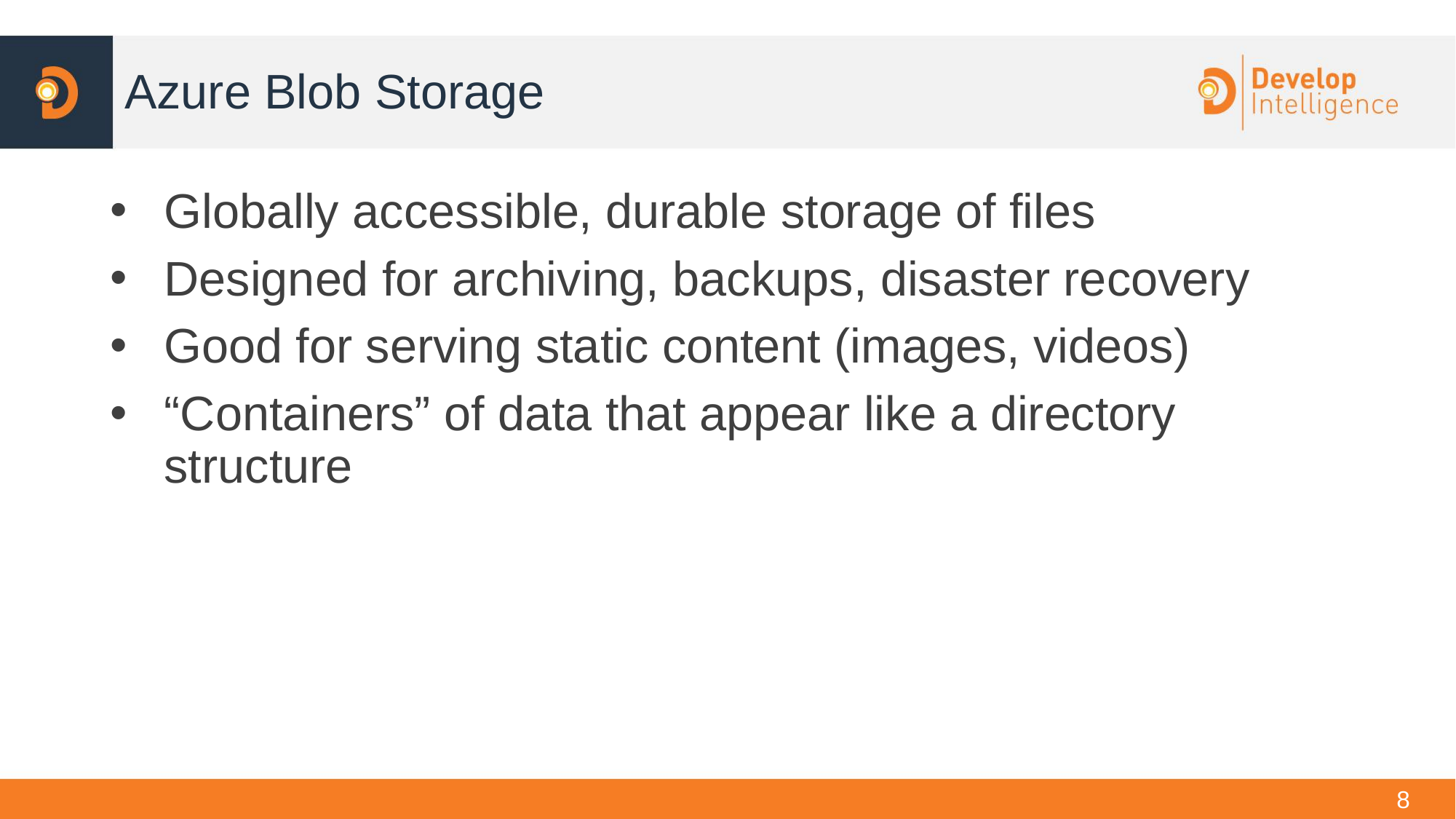

Azure Blob Storage
Globally accessible, durable storage of files
Designed for archiving, backups, disaster recovery
Good for serving static content (images, videos)
“Containers” of data that appear like a directory structure
8